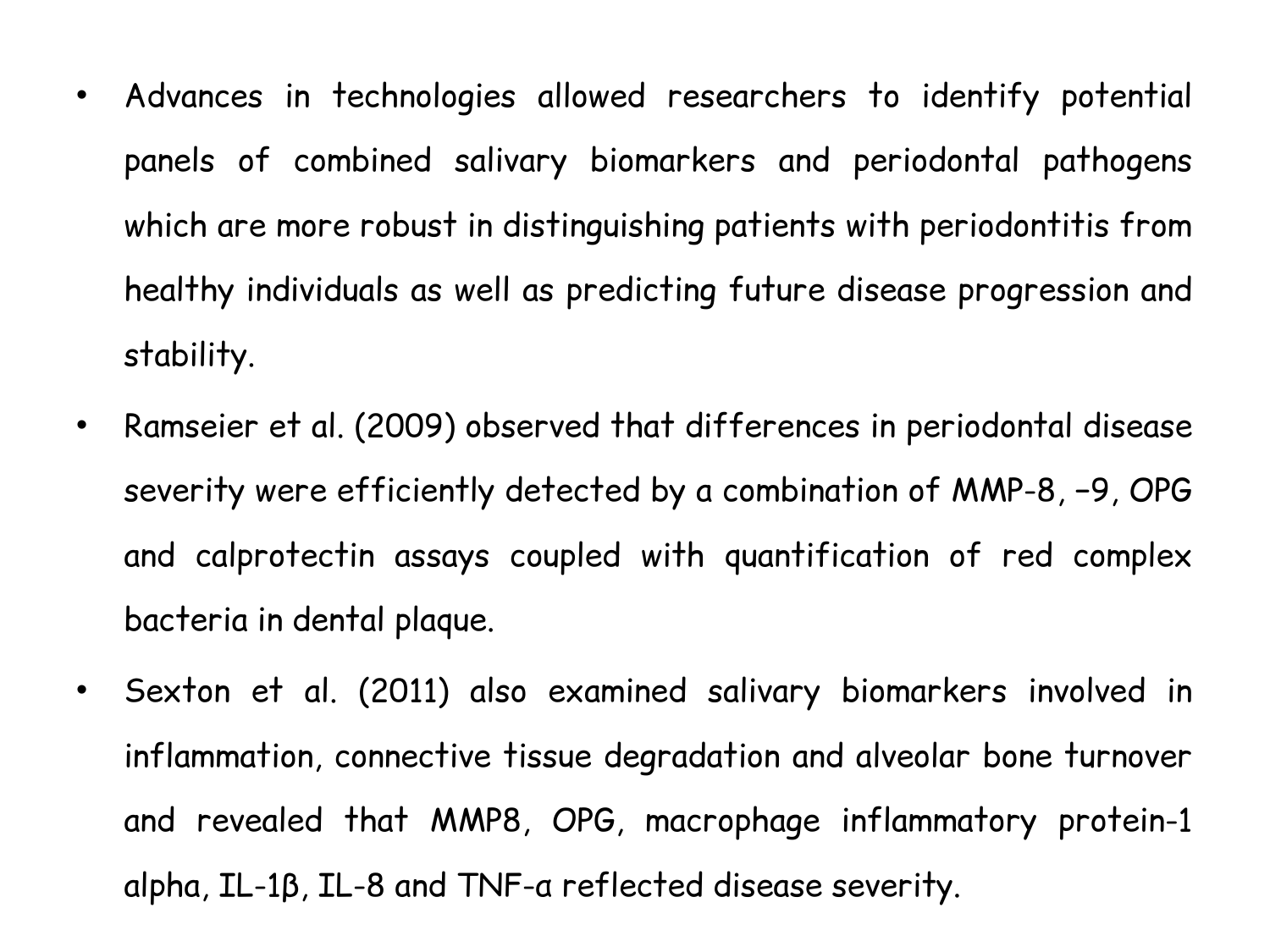

Advances in technologies allowed researchers to identify potential panels of combined salivary biomarkers and periodontal pathogens which are more robust in distinguishing patients with periodontitis from healthy individuals as well as predicting future disease progression and stability.
Ramseier et al. (2009) observed that differences in periodontal disease severity were efficiently detected by a combination of MMP-8, −9, OPG and calprotectin assays coupled with quantification of red complex bacteria in dental plaque.
Sexton et al. (2011) also examined salivary biomarkers involved in inflammation, connective tissue degradation and alveolar bone turnover and revealed that MMP8, OPG, macrophage inflammatory protein-1 alpha, IL-1β, IL-8 and TNF-α reflected disease severity.